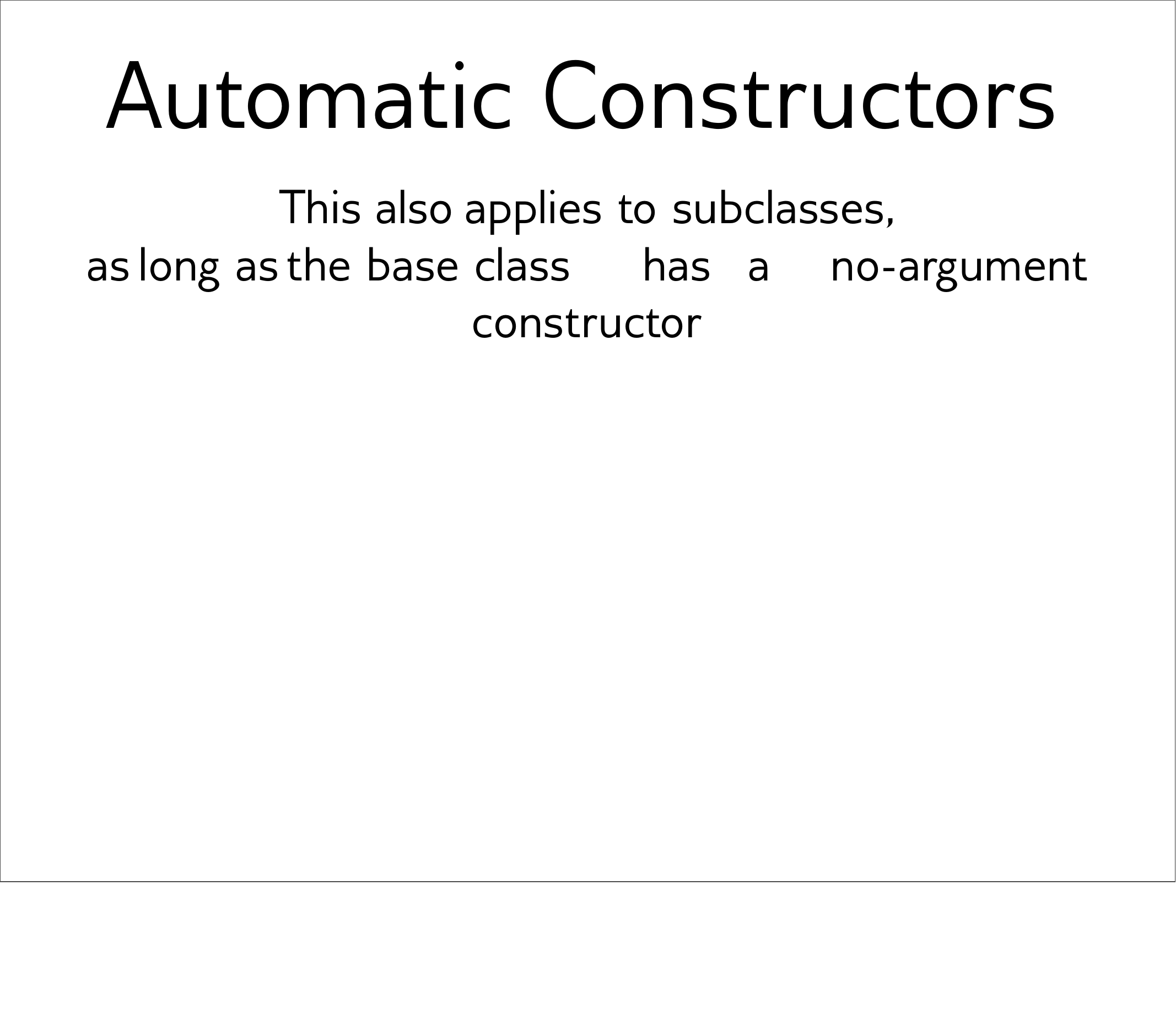

# Automatic	Constructors
This	also	applies to subclasses,
as	long as	the base class	has	a	no-argument constructor